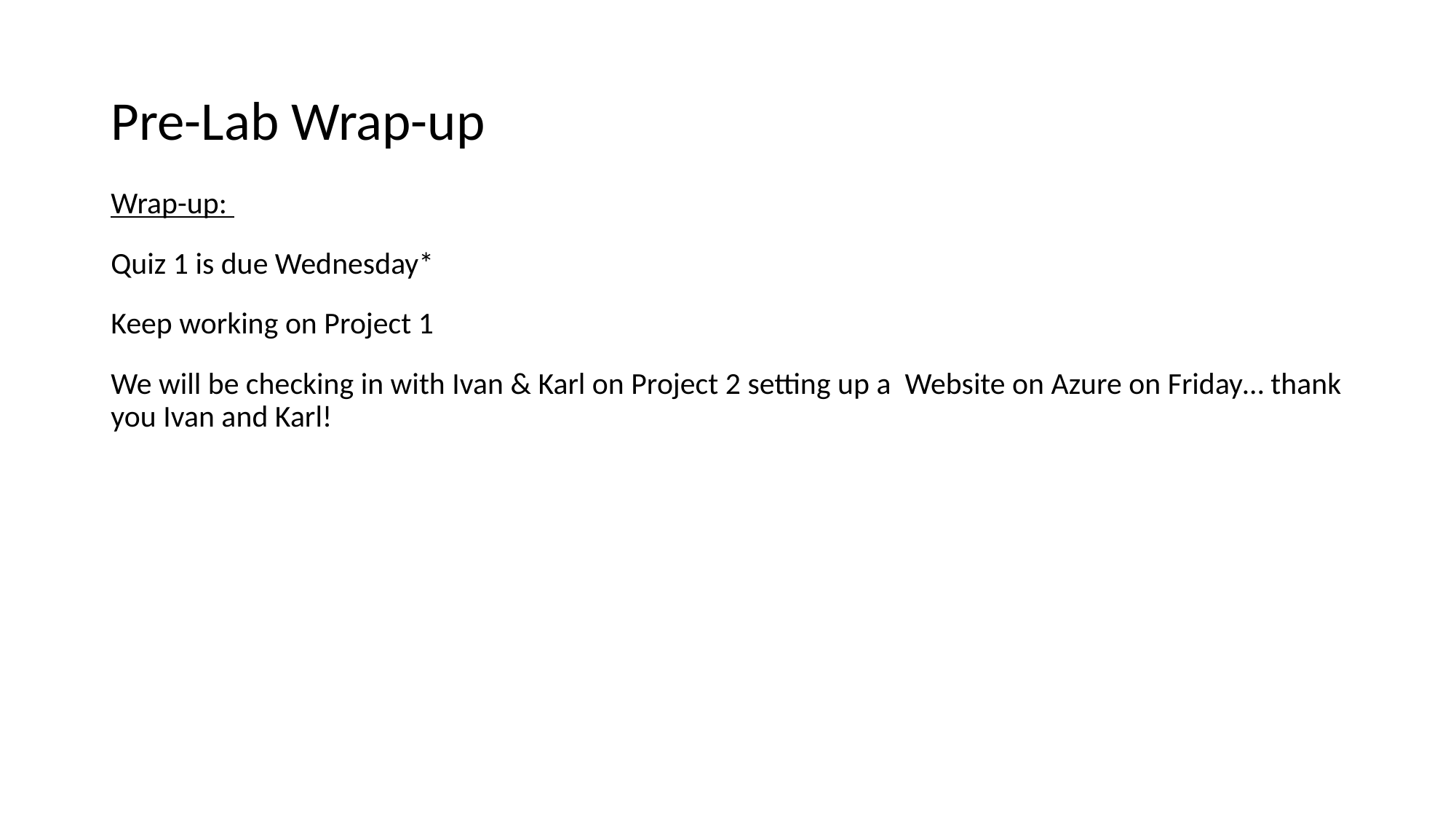

# Pre-Lab Wrap-up
Wrap-up:
Quiz 1 is due Wednesday*
Keep working on Project 1
We will be checking in with Ivan & Karl on Project 2 setting up a  Website on Azure on Friday… thank you Ivan and Karl!